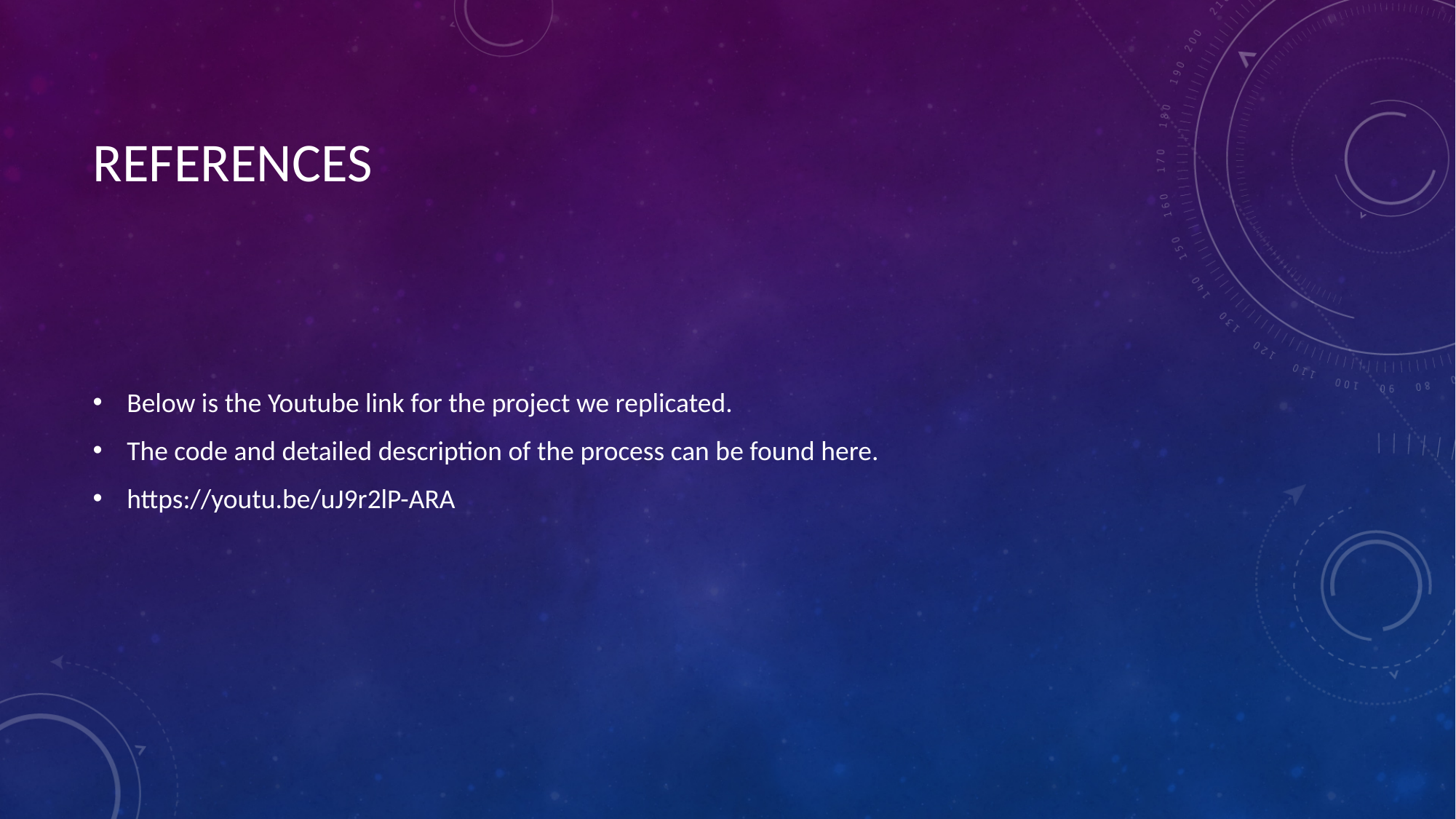

# references
Below is the Youtube link for the project we replicated.
The code and detailed description of the process can be found here.
https://youtu.be/uJ9r2lP-ARA